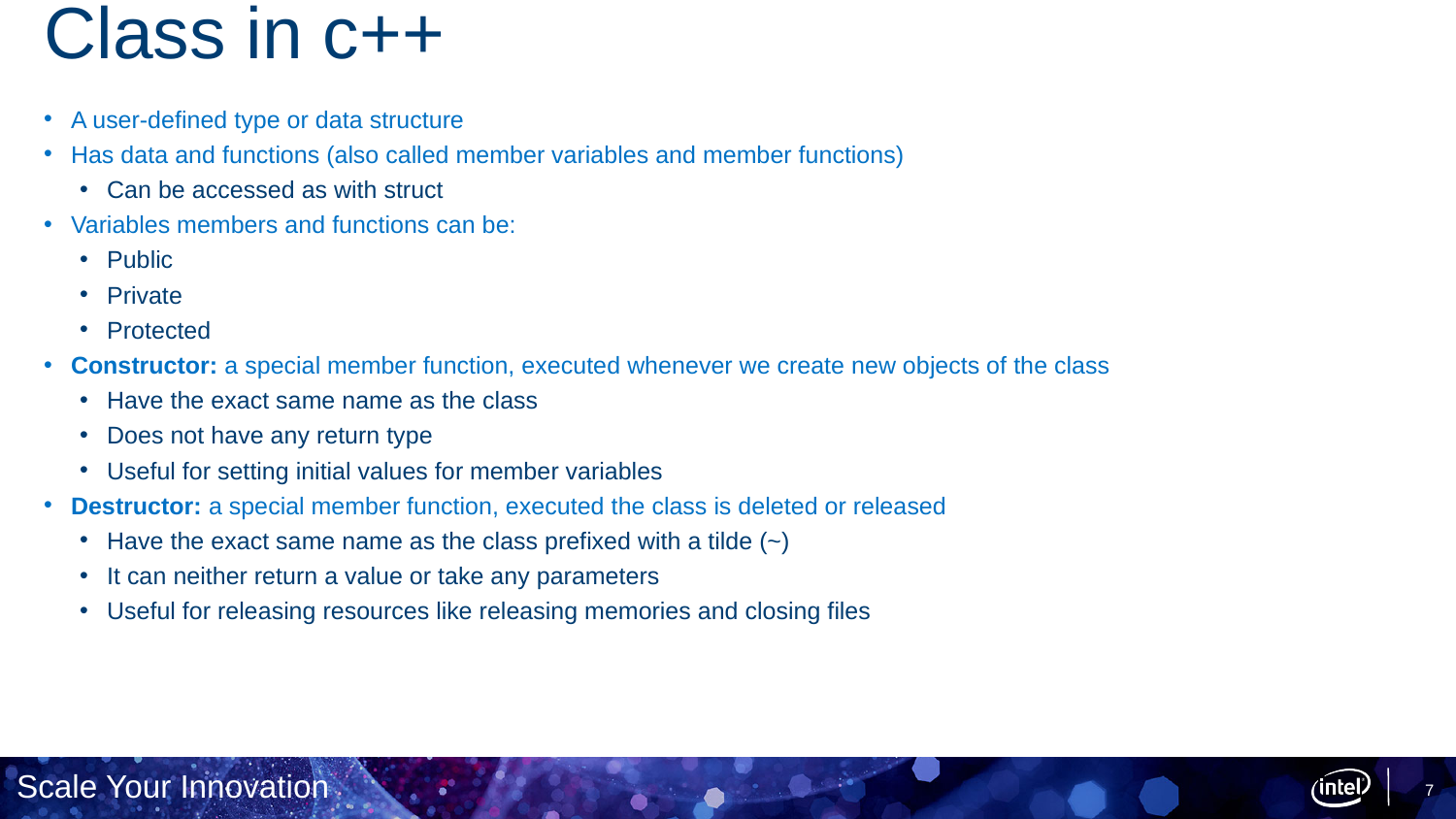

# Class in c++
A user-defined type or data structure
Has data and functions (also called member variables and member functions)
Can be accessed as with struct
Variables members and functions can be:
Public
Private
Protected
Constructor: a special member function, executed whenever we create new objects of the class
Have the exact same name as the class
Does not have any return type
Useful for setting initial values for member variables
Destructor: a special member function, executed the class is deleted or released
Have the exact same name as the class prefixed with a tilde (~)
It can neither return a value or take any parameters
Useful for releasing resources like releasing memories and closing files

7